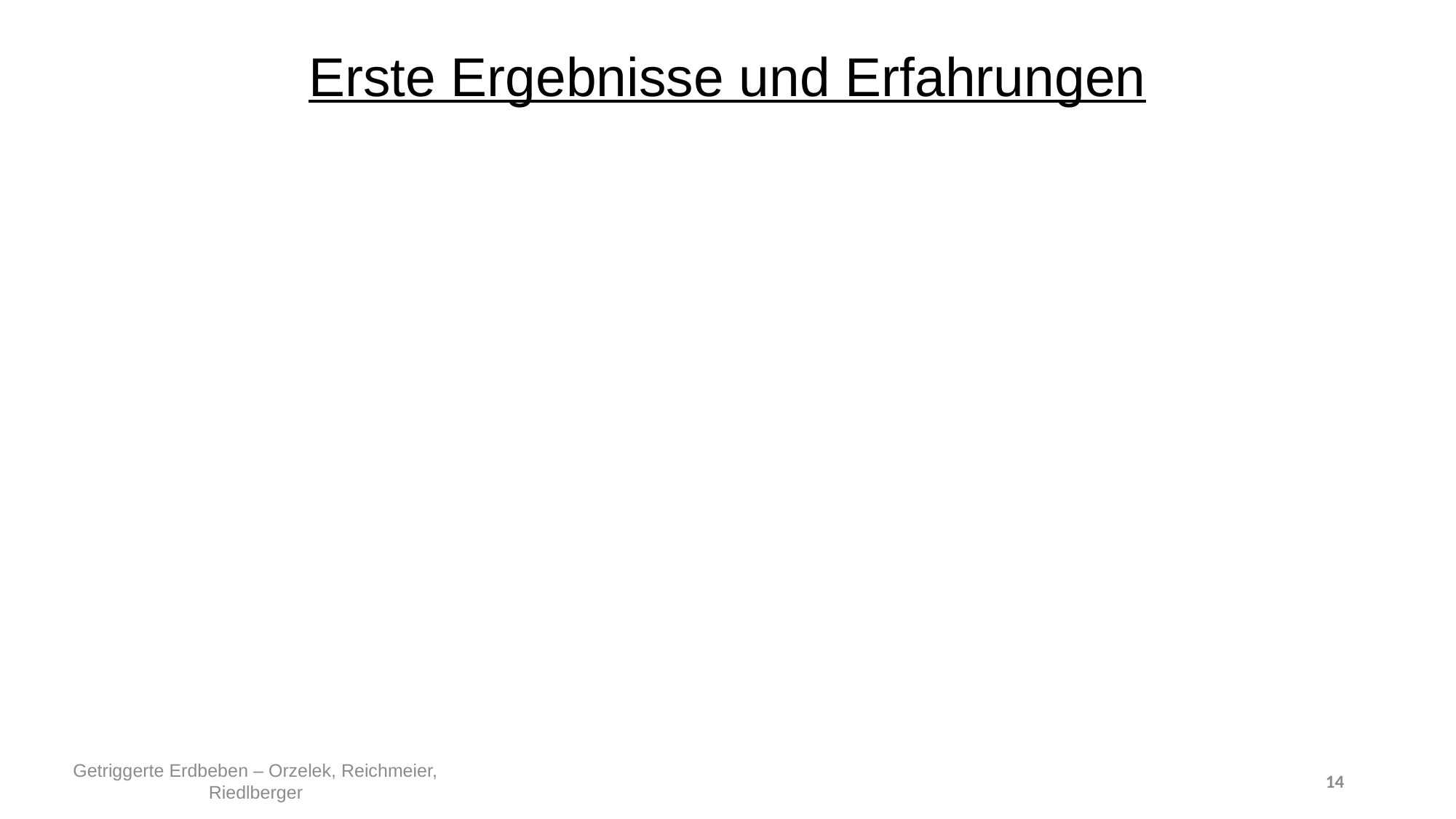

Erste Ergebnisse und Erfahrungen

Getriggerte Erdbeben – Orzelek, Reichmeier, Riedlberger
14